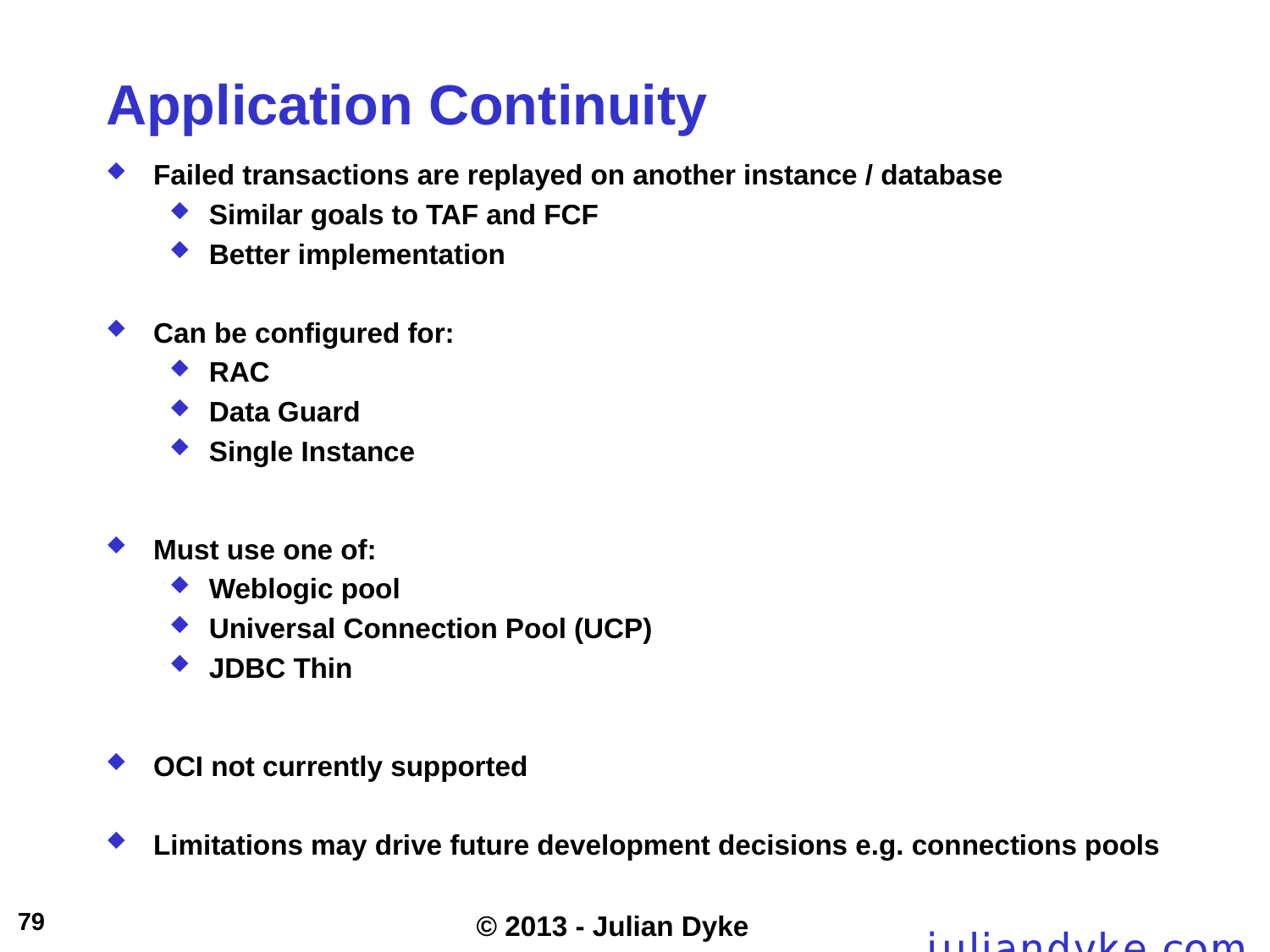

# Application Continuity
Failed transactions are replayed on another instance / database
Similar goals to TAF and FCF
Better implementation

Can be configured for:
RAC
Data Guard
Single Instance

Must use one of:
Weblogic pool
Universal Connection Pool (UCP)
JDBC Thin

OCI not currently supported

Limitations may drive future development decisions e.g. connections pools